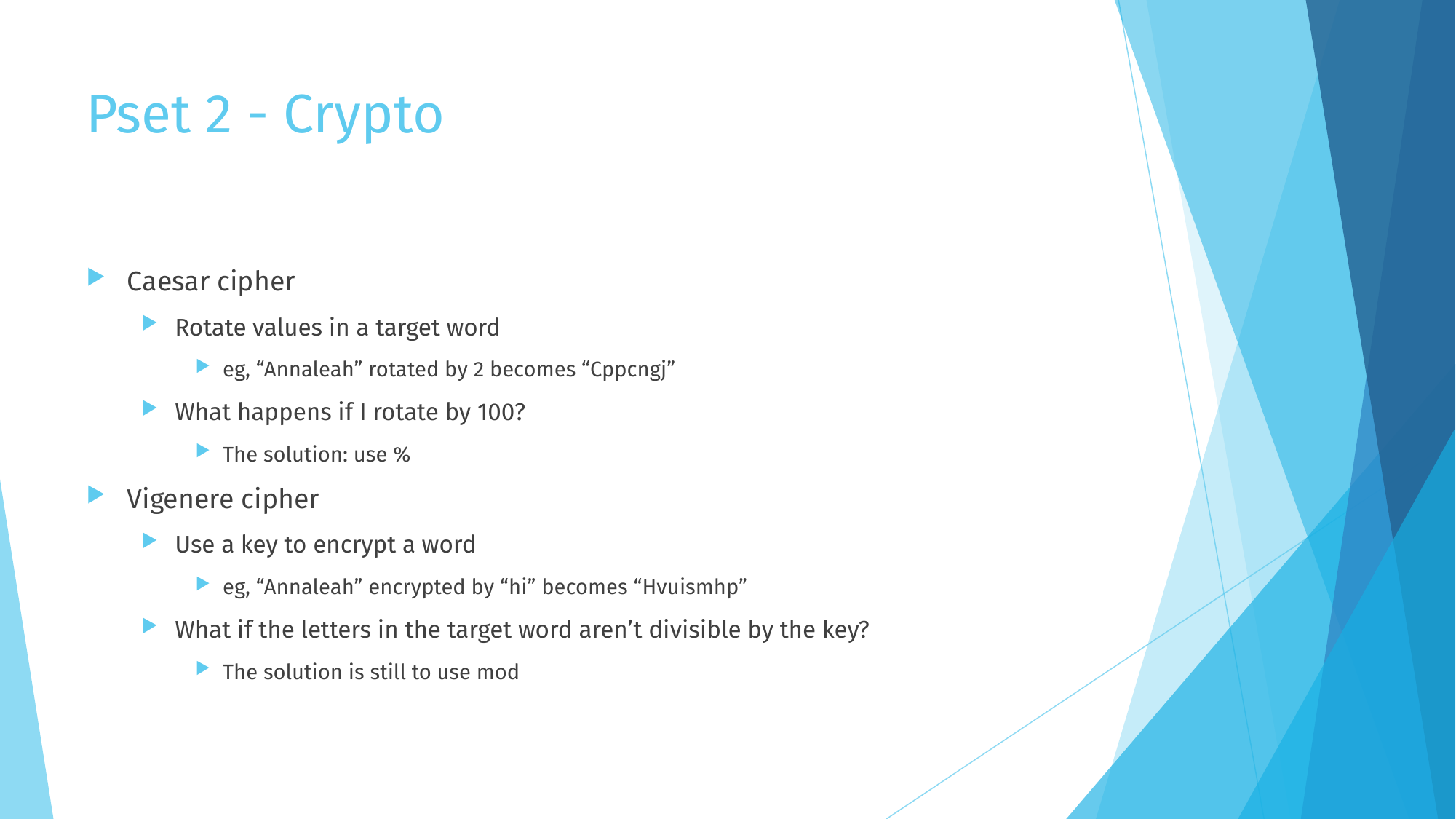

# Pset 2 - Crypto
Caesar cipher
Rotate values in a target word
eg, “Annaleah” rotated by 2 becomes “Cppcngj”
What happens if I rotate by 100?
The solution: use %
Vigenere cipher
Use a key to encrypt a word
eg, “Annaleah” encrypted by “hi” becomes “Hvuismhp”
What if the letters in the target word aren’t divisible by the key?
The solution is still to use mod